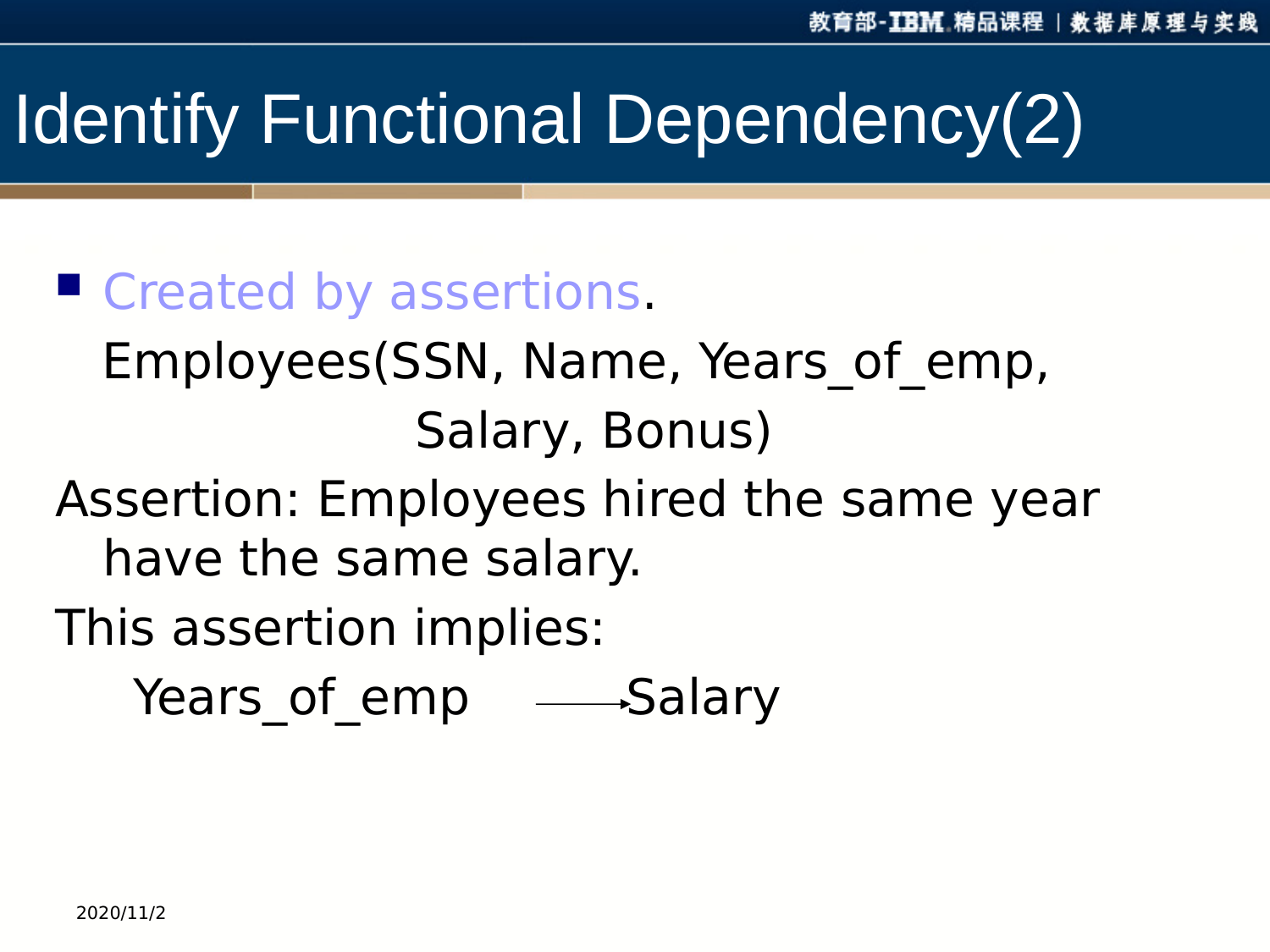

# Identify Functional Dependency(2)
Created by assertions.
   Employees(SSN, Name, Years_of_emp,
                       Salary, Bonus)
Assertion: Employees hired the same year have the same salary.
This assertion implies:
     Years_of_emp          Salary